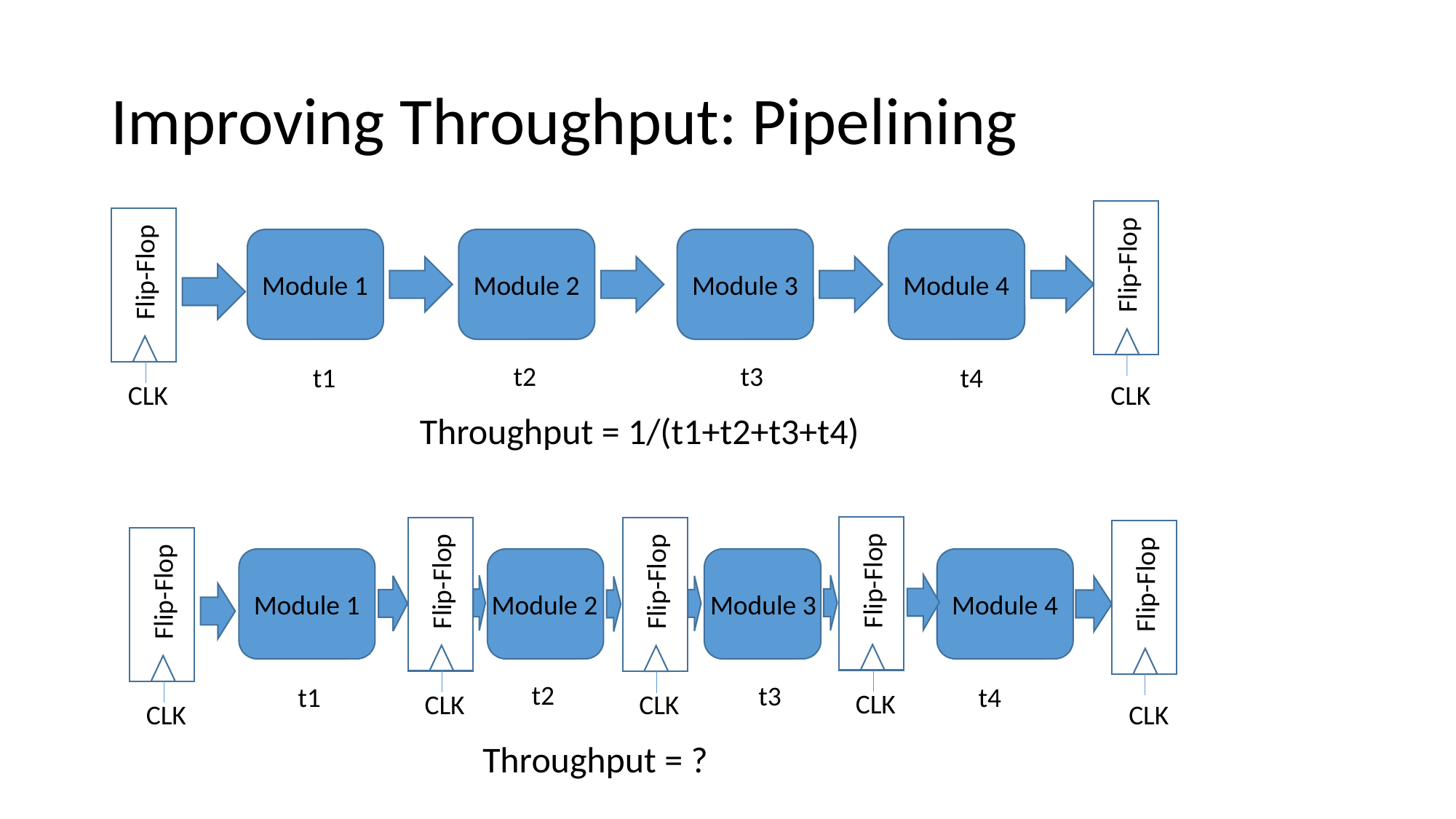

# Improving Throughput: Pipelining

Flip-Flop
Flip-Flop

Module 1
Module 2
Module 3
Module 4

t2
t3
t1
t4
CLK
CLK
Throughput = 1/(t1+t2+t3+t4)

Flip-Flop
Flip-Flop
Flip-Flop
Flip-Flop
Flip-Flop

Module 1
Module 2
Module 3
Module 4

t2
t3
t1
t4
CLK
CLK
CLK
CLK
CLK
Throughput = ?